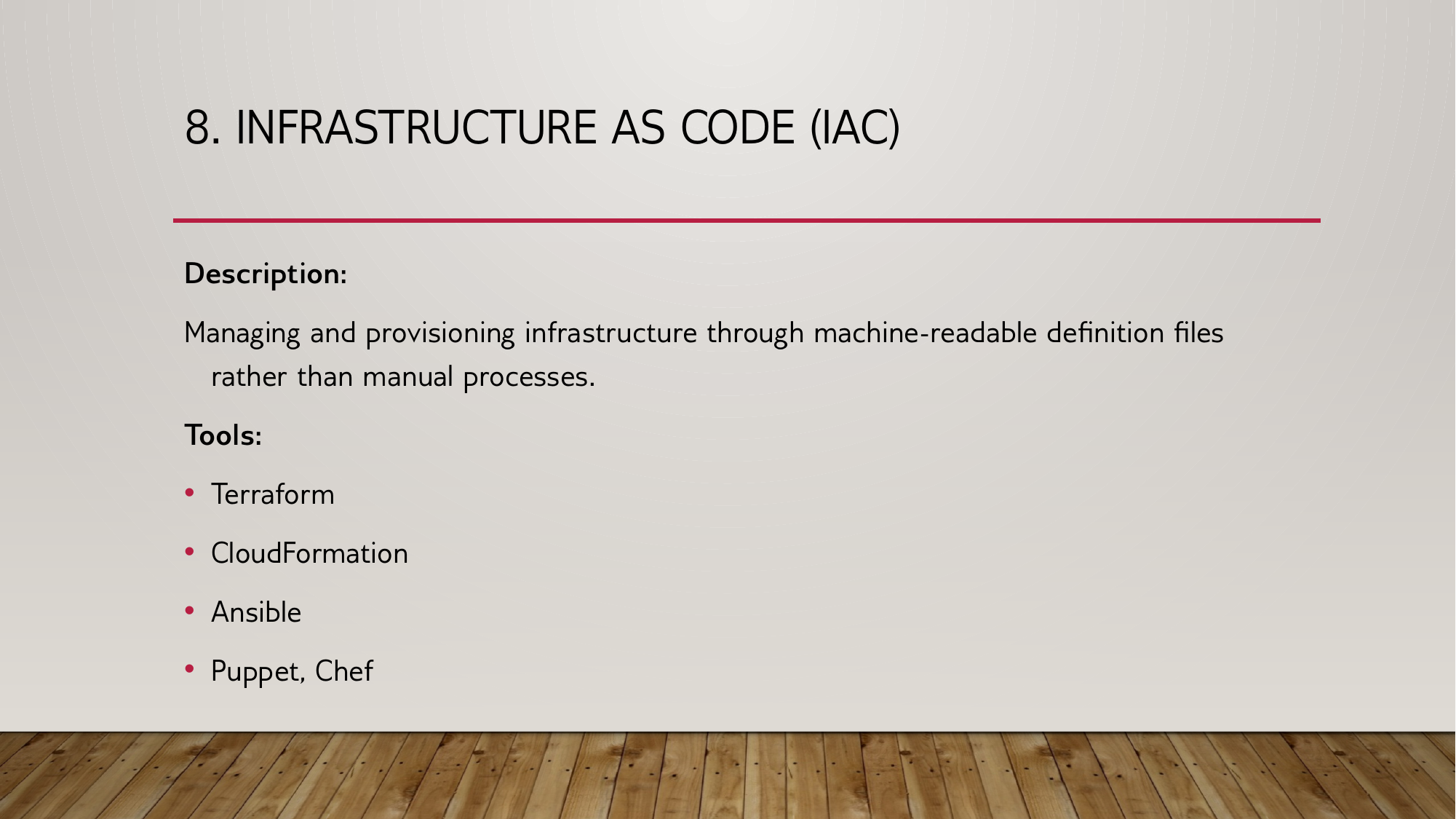

# 8. Infrastructure as Code (IaC)
Description:
Managing and provisioning infrastructure through machine-readable definition files rather than manual processes.
Tools:
Terraform
CloudFormation
Ansible
Puppet, Chef